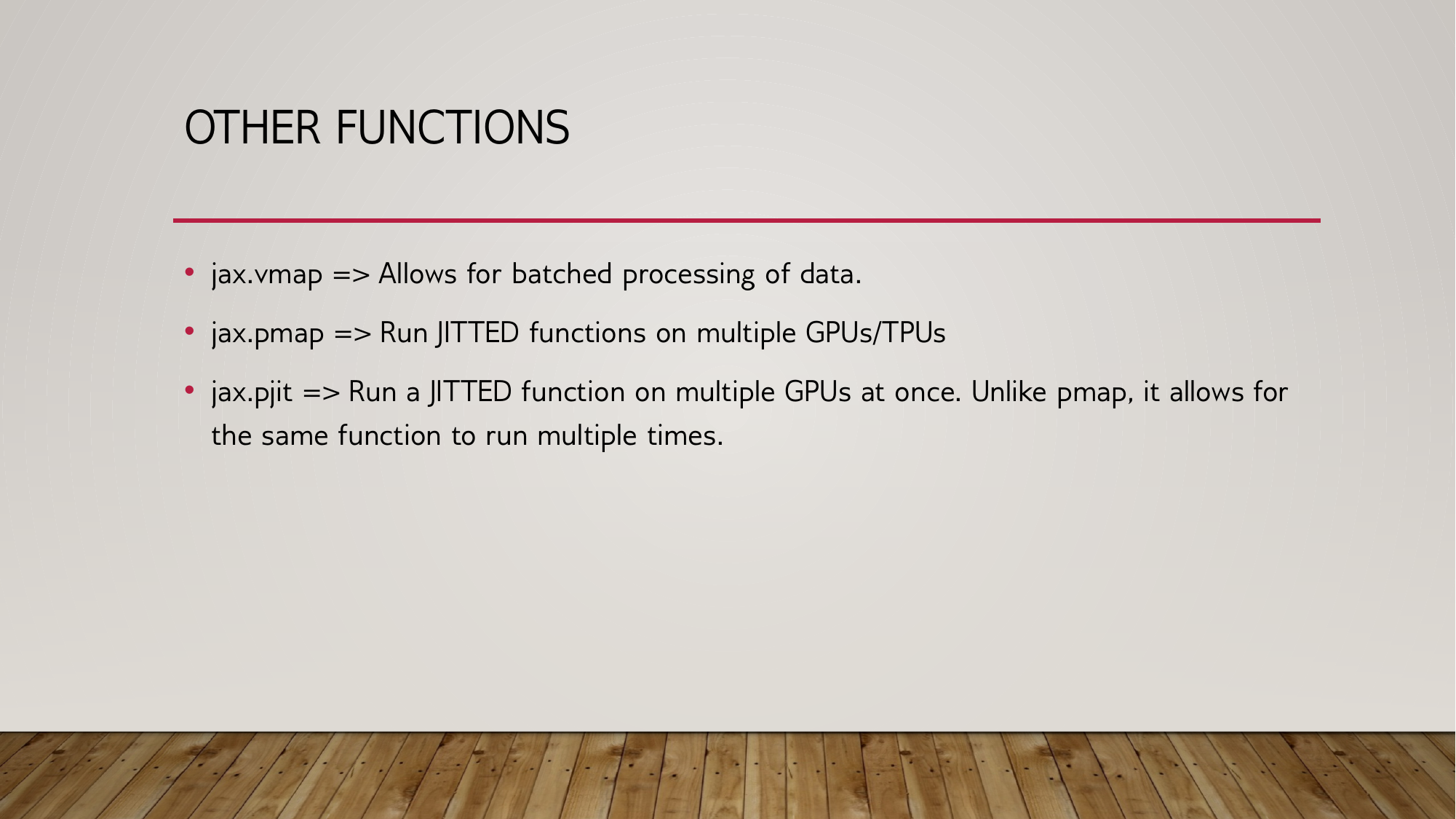

# Other Functions
jax.vmap => Allows for batched processing of data.
jax.pmap => Run JITTED functions on multiple GPUs/TPUs
jax.pjit => Run a JITTED function on multiple GPUs at once. Unlike pmap, it allows for the same function to run multiple times.